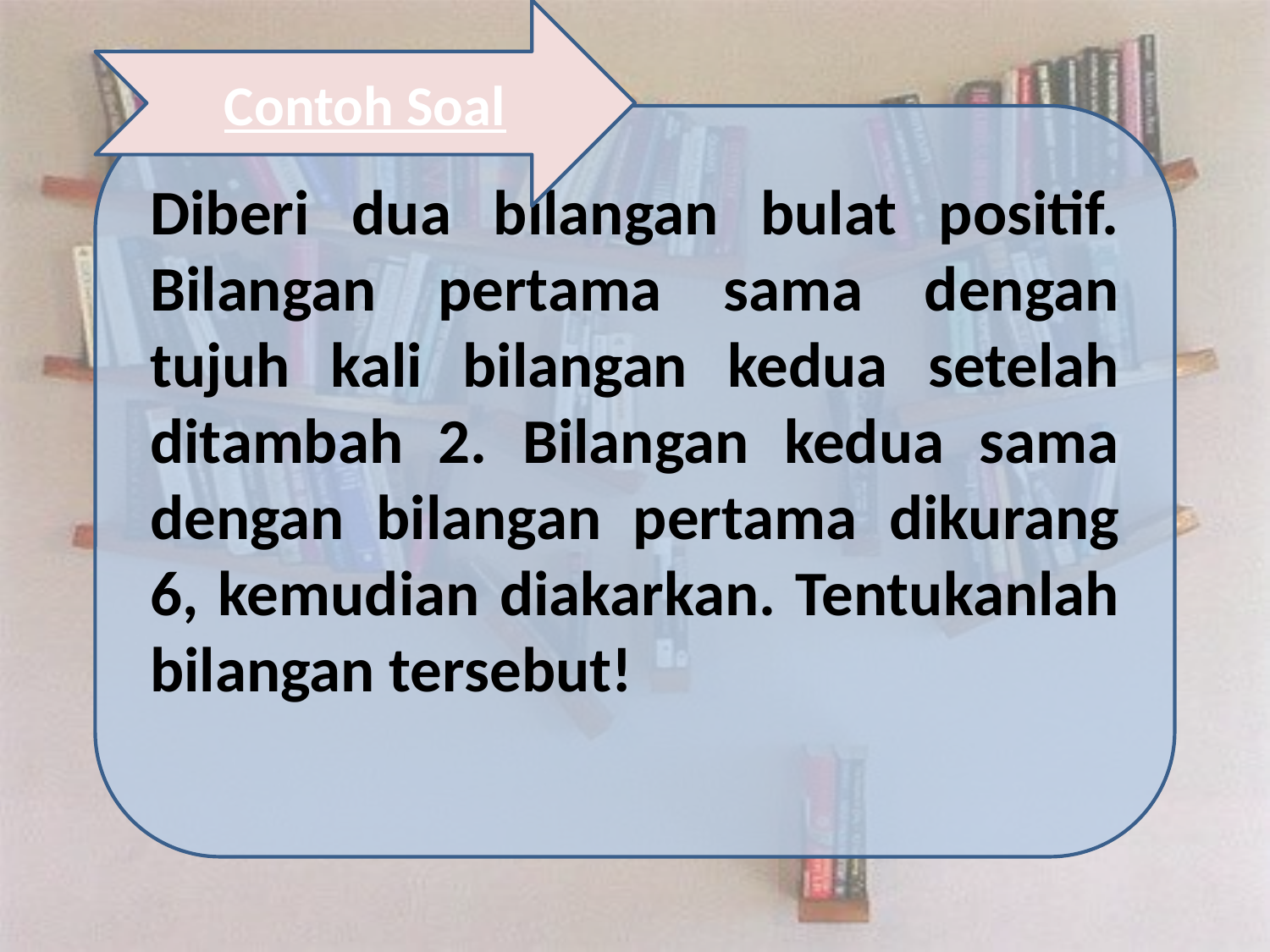

Contoh Soal

Diberi dua bilangan bulat positif. Bilangan pertama sama dengan tujuh kali bilangan kedua setelah ditambah 2. Bilangan kedua sama dengan bilangan pertama dikurang 6, kemudian diakarkan. Tentukanlah bilangan tersebut!